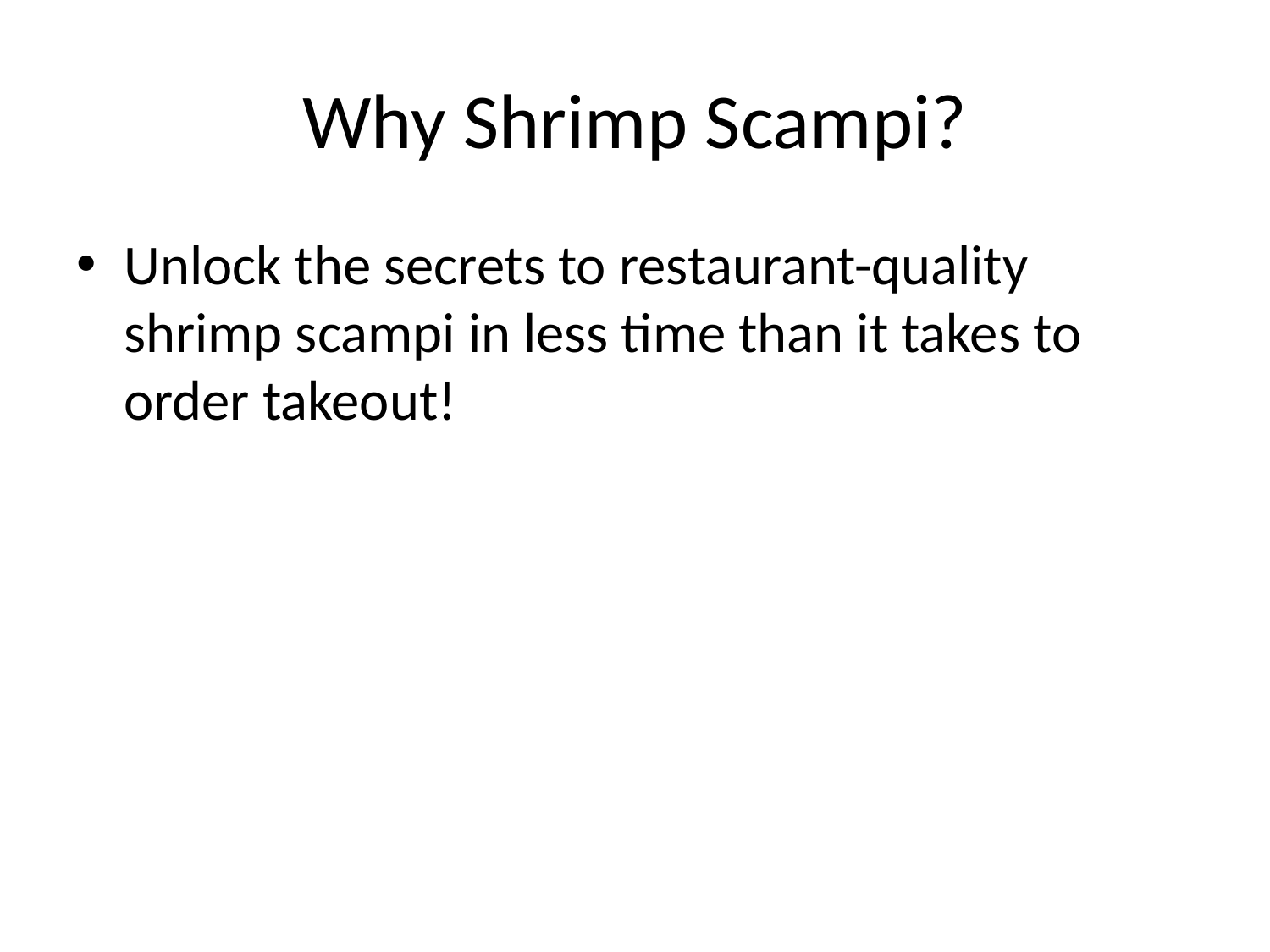

# Why Shrimp Scampi?
Unlock the secrets to restaurant-quality shrimp scampi in less time than it takes to order takeout!